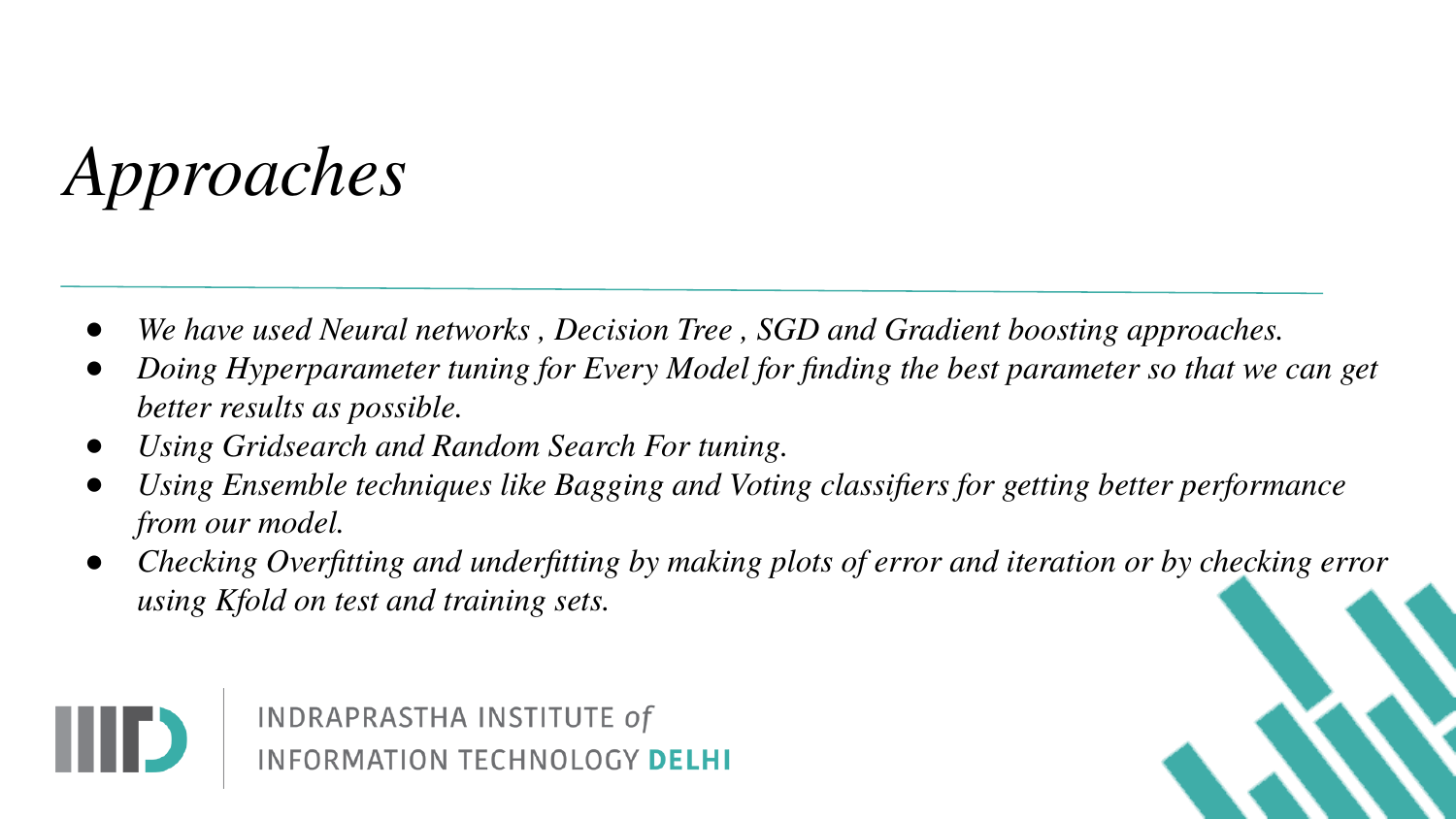

# Approaches
We have used Neural networks , Decision Tree , SGD and Gradient boosting approaches.
Doing Hyperparameter tuning for Every Model for finding the best parameter so that we can get better results as possible.
Using Gridsearch and Random Search For tuning.
Using Ensemble techniques like Bagging and Voting classifiers for getting better performance from our model.
Checking Overfitting and underfitting by making plots of error and iteration or by checking error using Kfold on test and training sets.